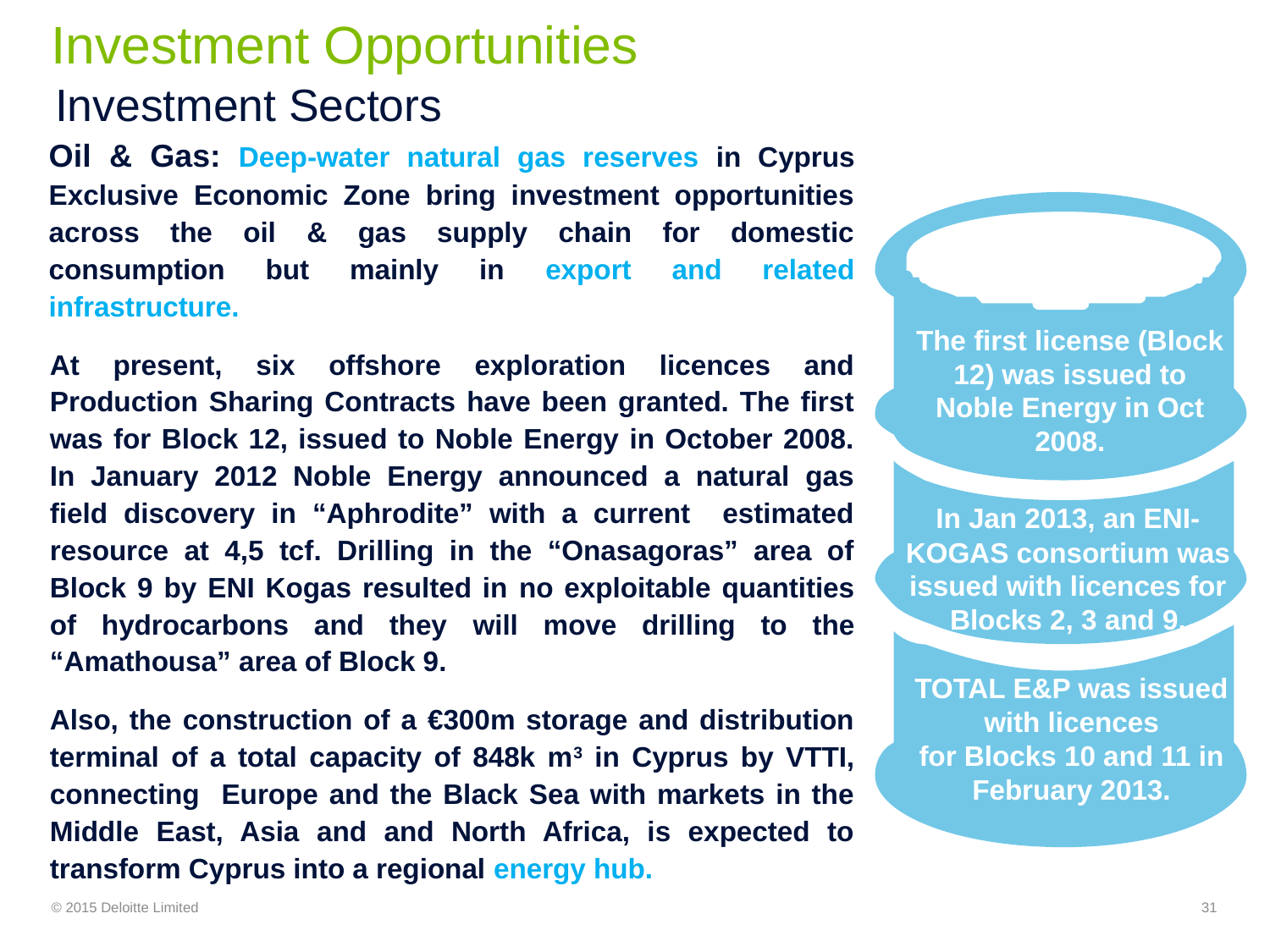

# Investment Opportunities
Investment Sectors
Oil & Gas: Deep-water natural gas reserves in Cyprus Exclusive Economic Zone bring investment opportunities across the oil & gas supply chain for domestic consumption but mainly in export and related infrastructure.
At present, six offshore exploration licences and Production Sharing Contracts have been granted. The first was for Block 12, issued to Noble Energy in October 2008. In January 2012 Noble Energy announced a natural gas field discovery in “Aphrodite” with a current  estimated resource at 4,5 tcf. Drilling in the “Onasagoras” area of Block 9 by ENI Kogas resulted in no exploitable quantities of hydrocarbons and they will move drilling to the “Amathousa” area of Block 9.
Also, the construction of a €300m storage and distribution terminal of a total capacity of 848k m3 in Cyprus by VTTI, connecting  Europe and the Black Sea with markets in the Middle East, Asia and and North Africa, is expected to transform Cyprus into a regional energy hub.

The first license (Block 12) was issued to Noble Energy in Oct 2008.

In Jan 2013, an ENI-KOGAS consortium was issued with licences for Blocks 2, 3 and 9.
TOTAL E&P was issued with licences
for Blocks 10 and 11 in February 2013.
© 2015 Deloitte Limited
31